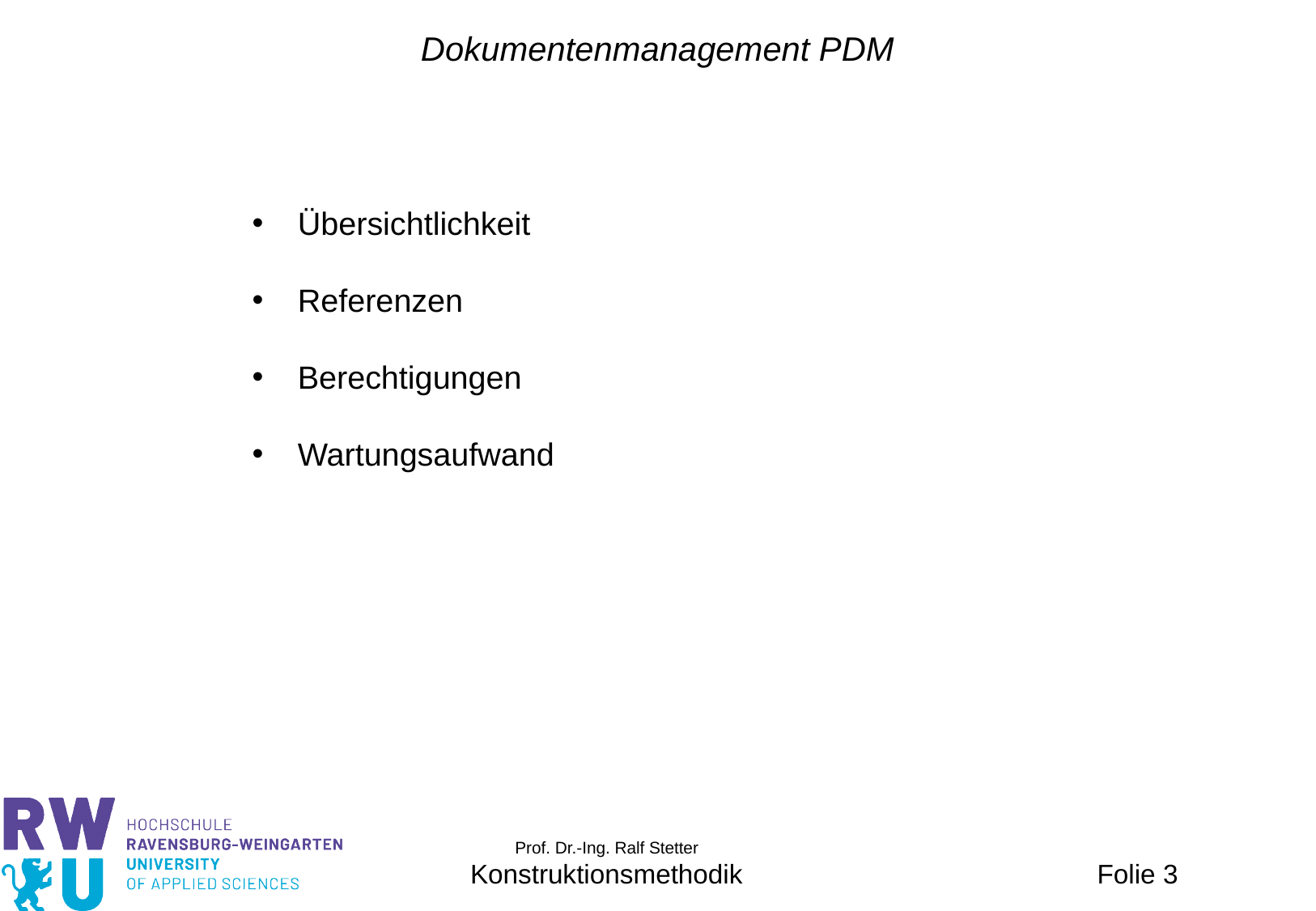

# Dokumentenmanagement PDM
Übersichtlichkeit

Referenzen

Berechtigungen

Wartungsaufwand
Prof. Dr.-Ing. Ralf Stetter
Konstruktionsmethodik
Folie 3